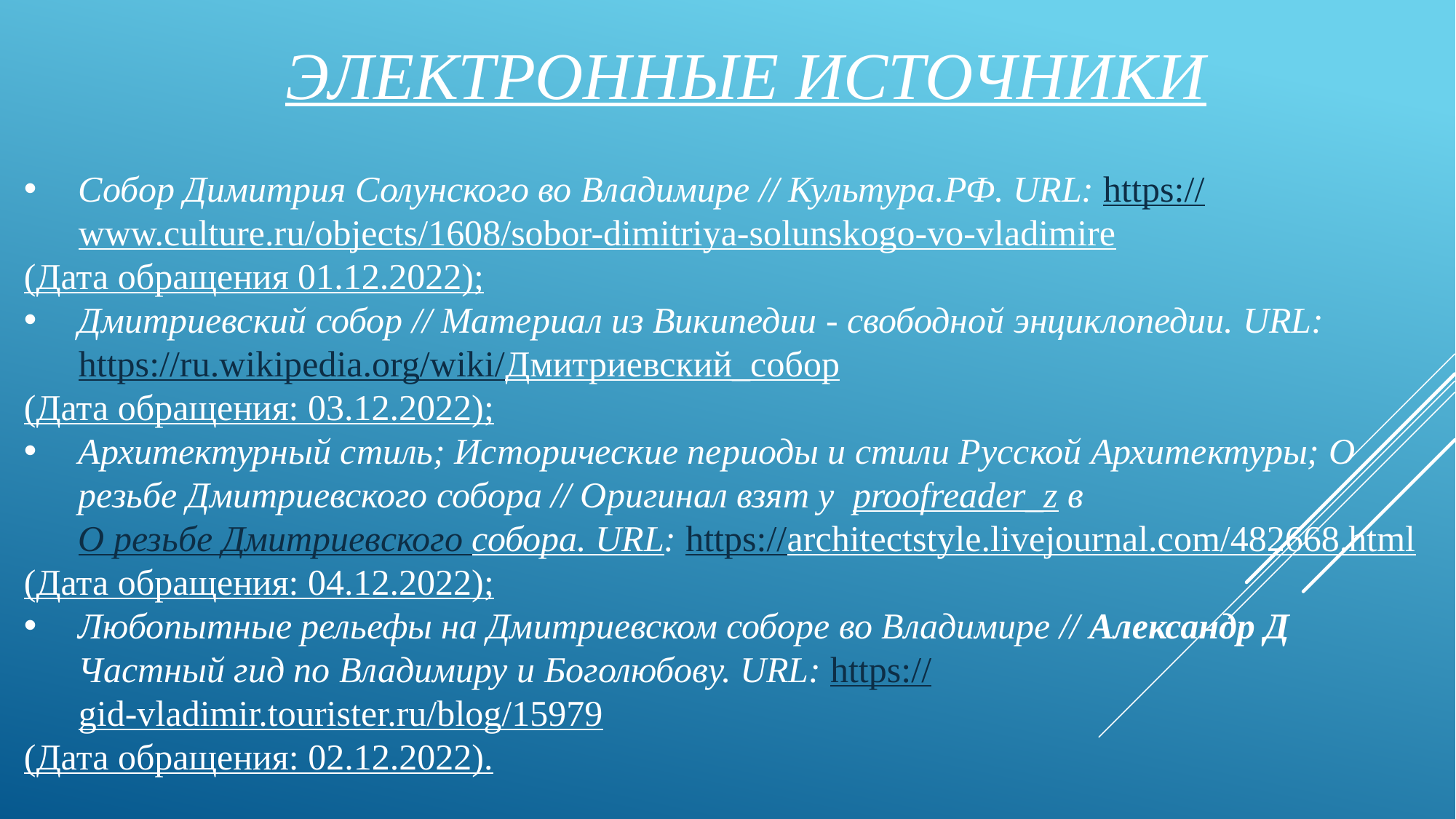

# ЭЛЕКТРОННЫЕ Источники
Собор Димитрия Солунского во Владимире // Культура.РФ. URL: https://www.culture.ru/objects/1608/sobor-dimitriya-solunskogo-vo-vladimire
(Дата обращения 01.12.2022);
Дмитриевский собор // Материал из Википедии - свободной энциклопедии. URL: https://ru.wikipedia.org/wiki/Дмитриевский_собор
(Дата обращения: 03.12.2022);
Архитектурный стиль; Исторические периоды и стили Русской Архитектуры; О резьбе Дмитриевского собора // Оригинал взят у  proofreader_z в  О резьбе Дмитриевского собора. URL: https://architectstyle.livejournal.com/482668.html
(Дата обращения: 04.12.2022);
Любопытные рельефы на Дмитриевском соборе во Владимире // Александр Д Частный гид по Владимиру и Боголюбову. URL: https://gid-vladimir.tourister.ru/blog/15979
(Дата обращения: 02.12.2022).